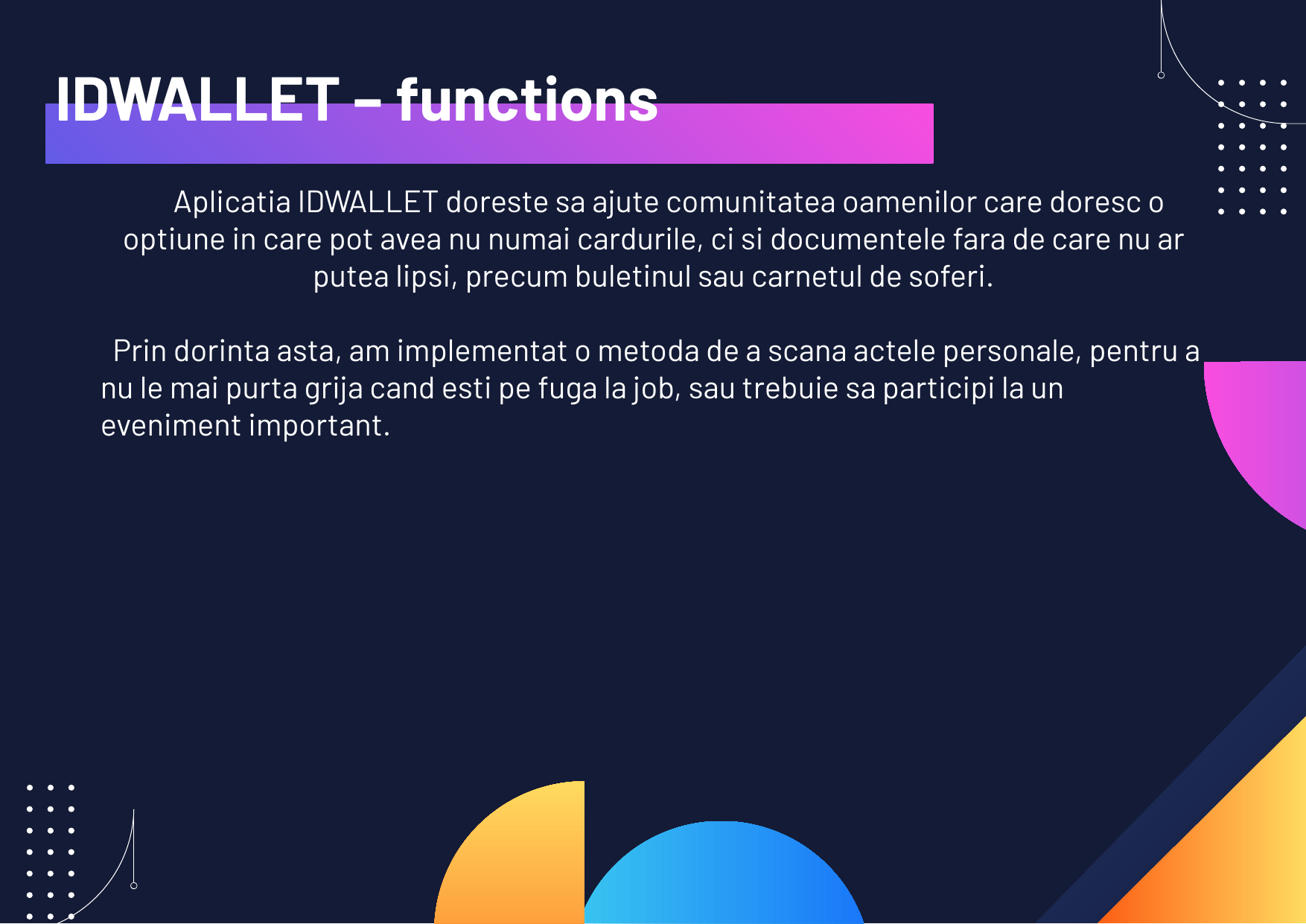

# IDWALLET – functions

     Aplicatia IDWALLET doreste sa ajute comunitatea oamenilor care doresc o optiune in care pot avea nu numai cardurile, ci si documentele fara de care nu ar putea lipsi, precum buletinul sau carnetul de soferi.

  Prin dorinta asta, am implementat o metoda de a scana actele personale, pentru a nu le mai purta grija cand esti pe fuga la job, sau trebuie sa participi la un eveniment important.